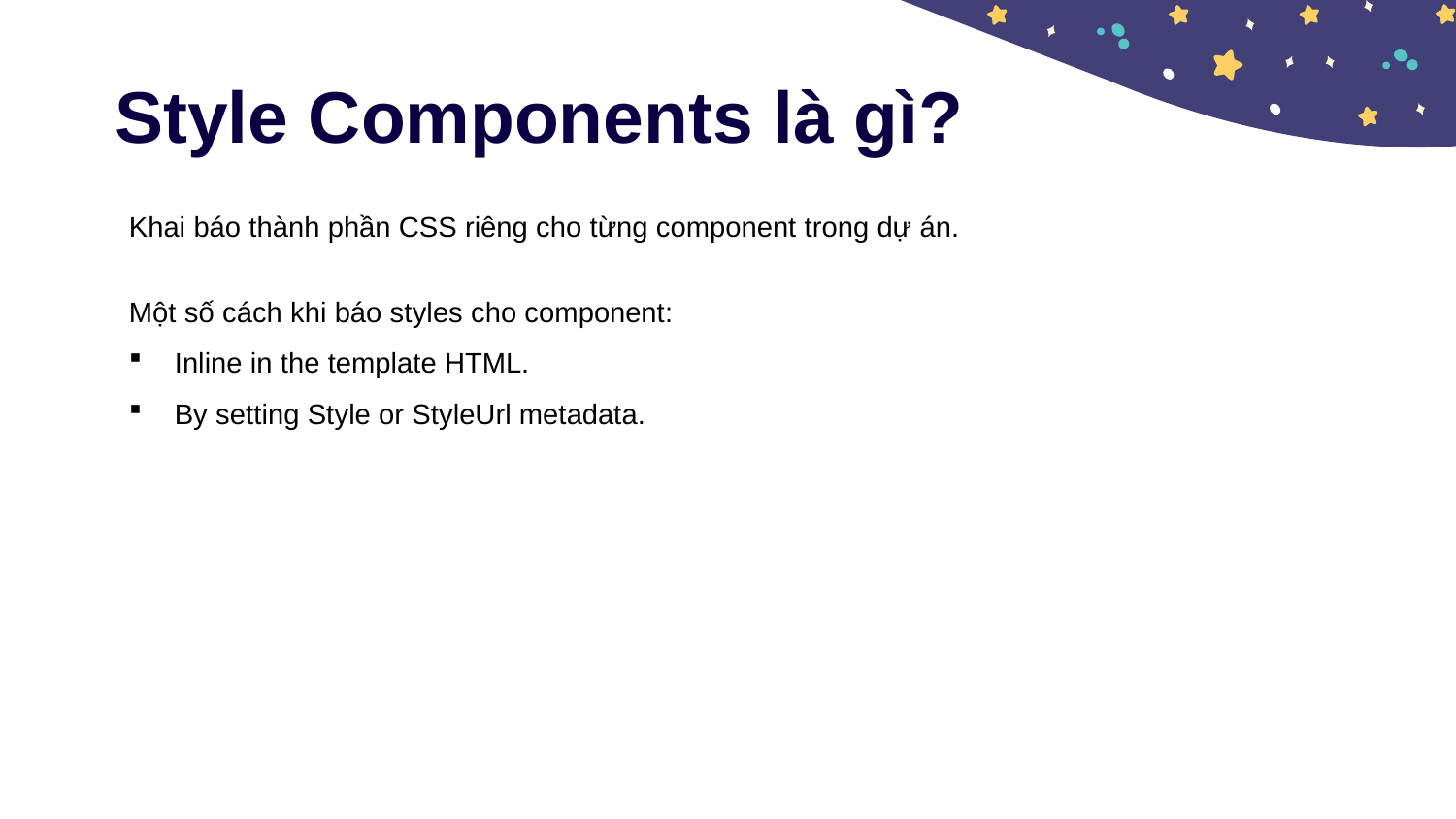

# Style Components là gì?
Khai báo thành phần CSS riêng cho từng component trong dự án.

Một số cách khi báo styles cho component:
Inline in the template HTML.
By setting Style or StyleUrl metadata.